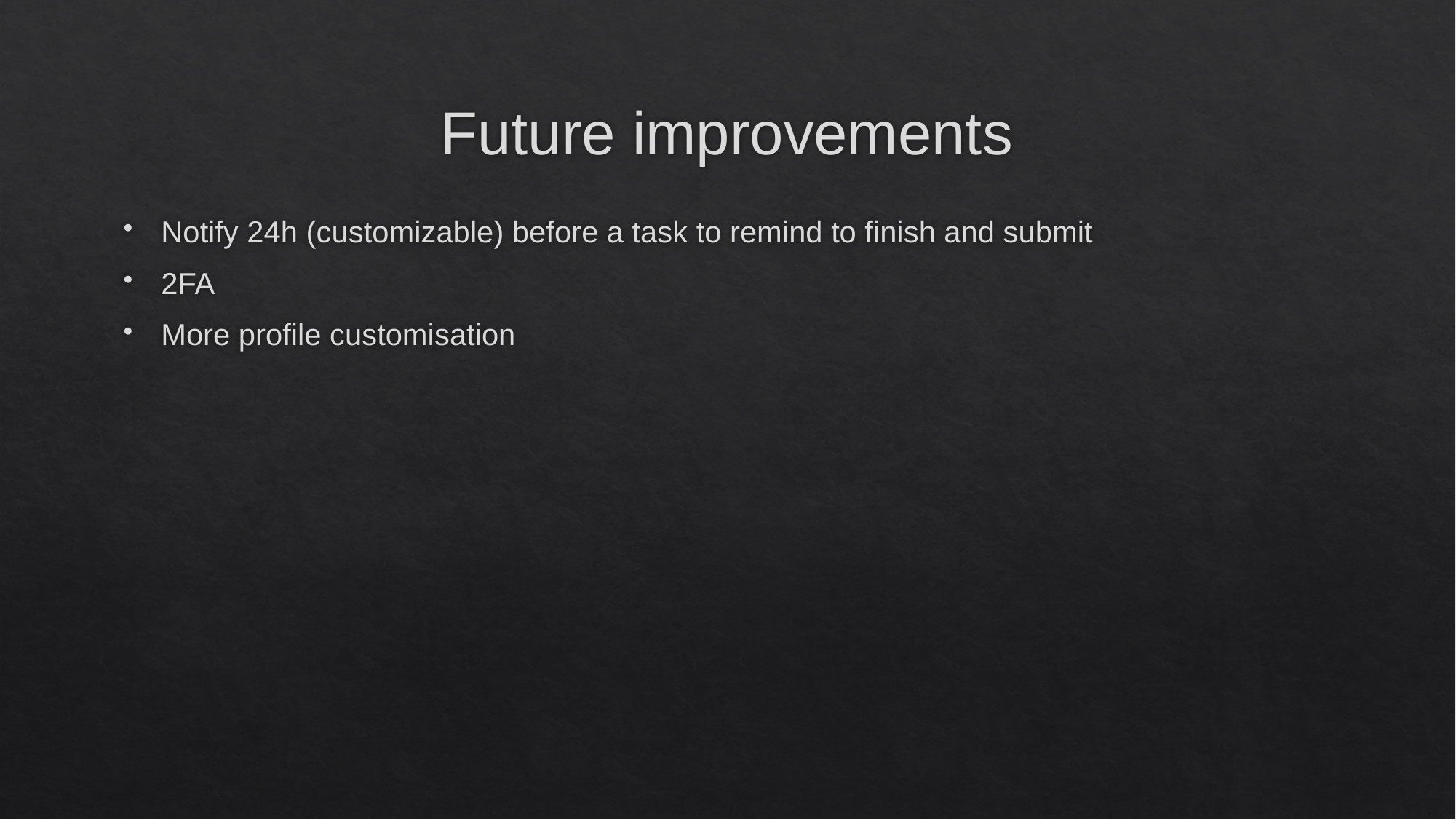

# Future improvements
Notify 24h (customizable) before a task to remind to finish and submit
2FA
More profile customisation